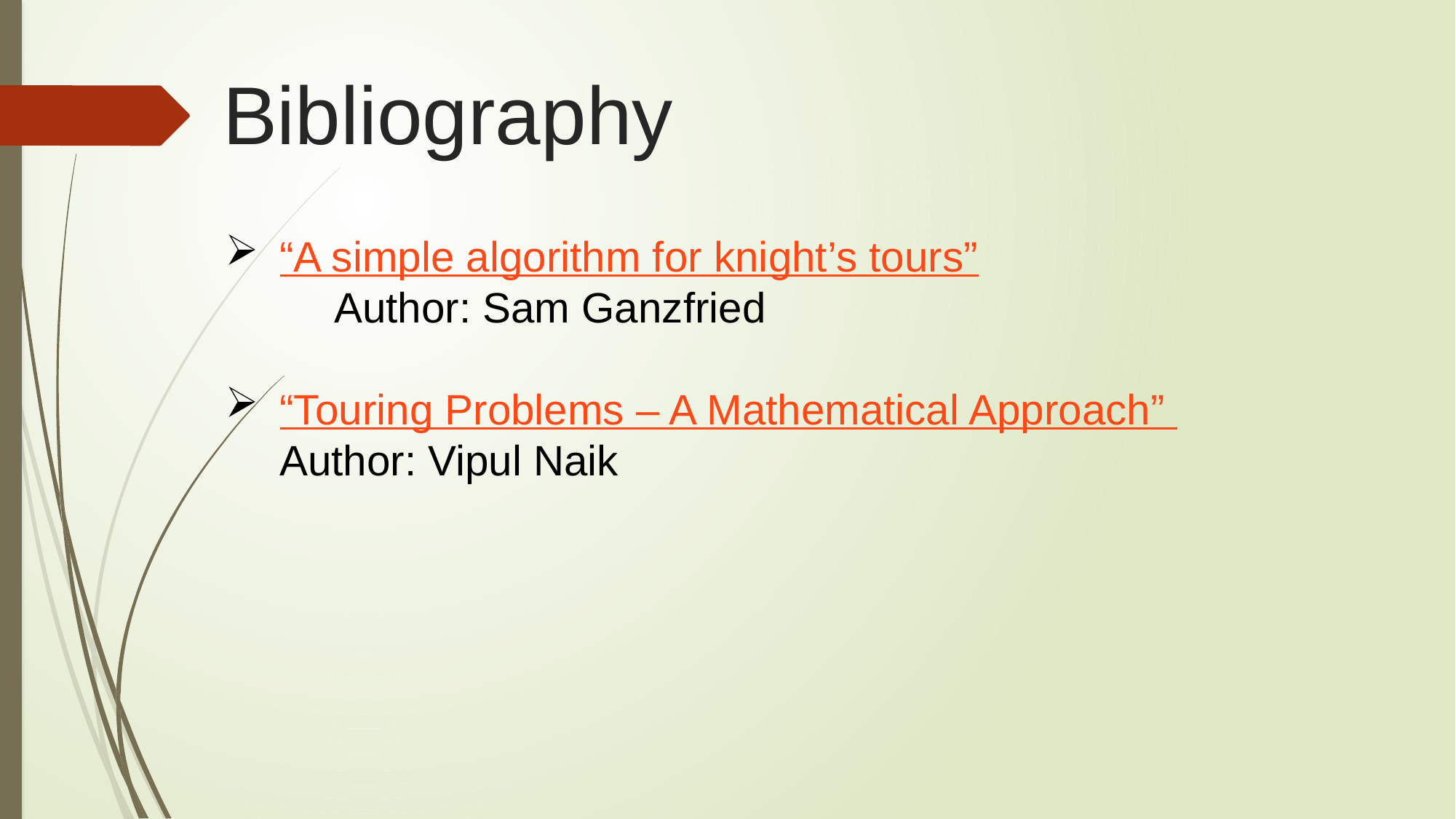

# Bibliography
“A simple algorithm for knight’s tours”
	Author: Sam Ganzfried

“Touring Problems – A Mathematical Approach” 	Author: Vipul Naik